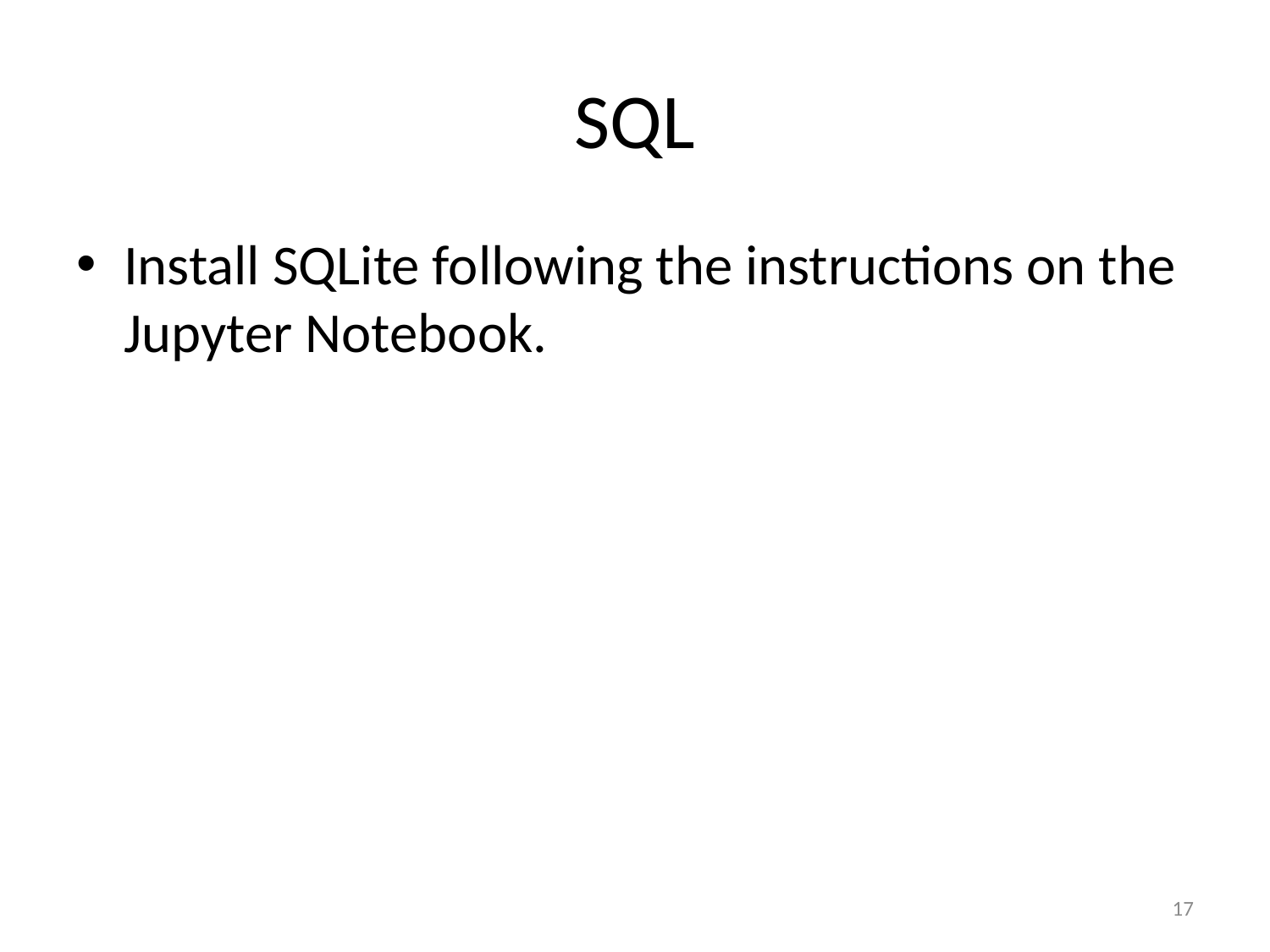

# SQL
Install SQLite following the instructions on the Jupyter Notebook.

17